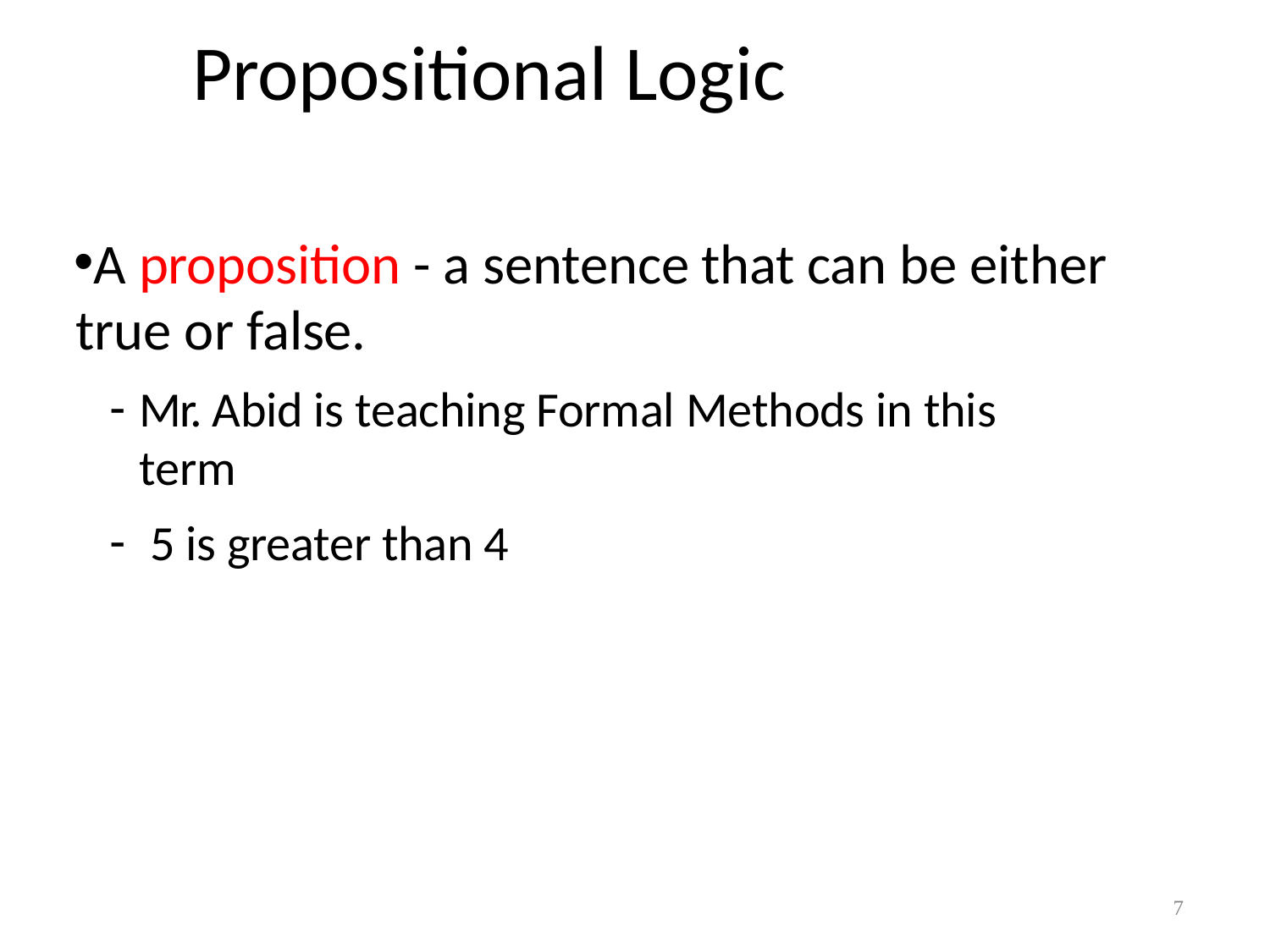

# Propositional Logic
A proposition - a sentence that can be either  true or false.
Mr. Abid is teaching Formal Methods in this  term
 5 is greater than 4
7